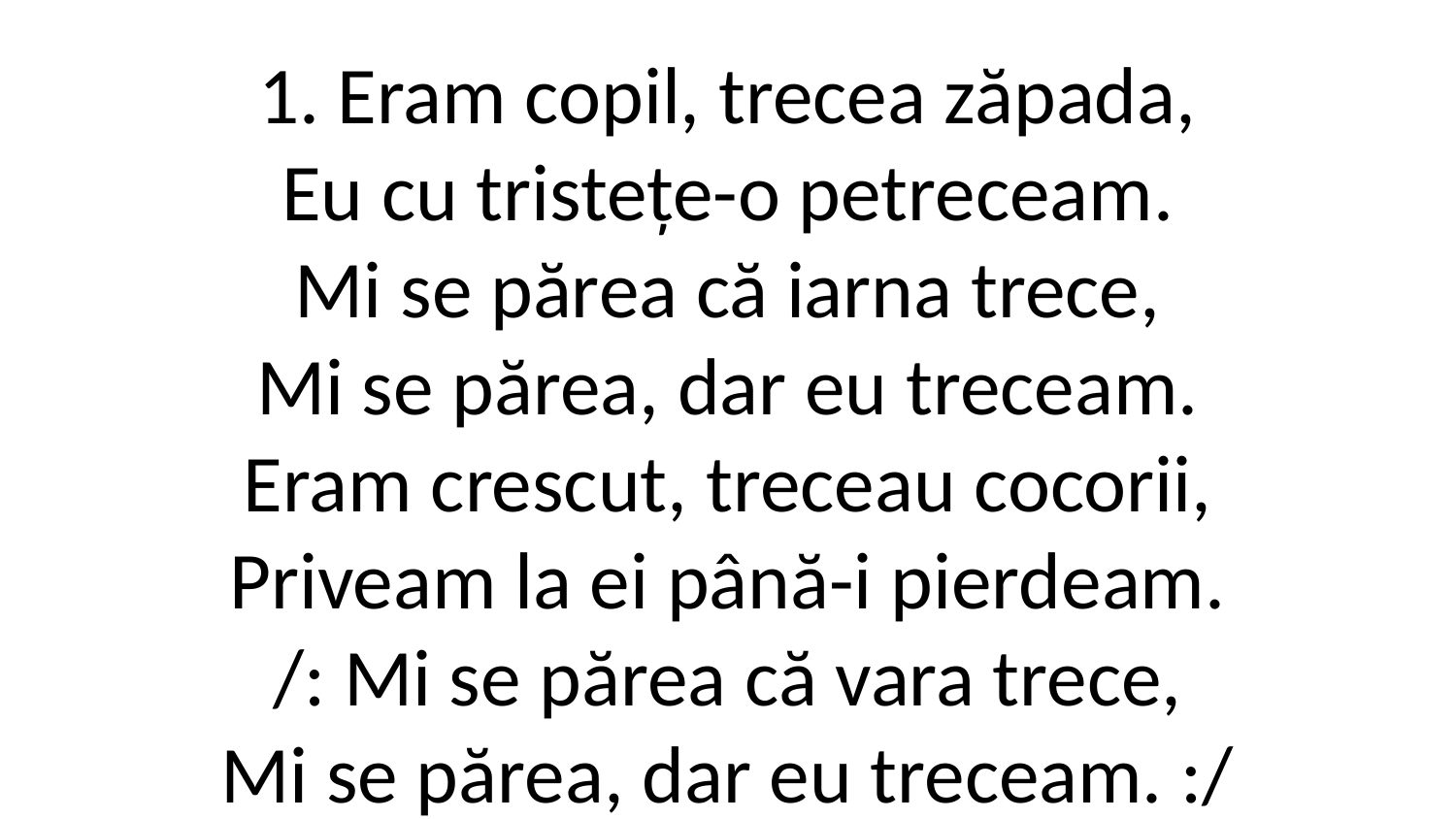

1. Eram copil, trecea zăpada,
Eu cu tristețe-o petreceam.
Mi se părea că iarna trece,
Mi se părea, dar eu treceam.
Eram crescut, treceau cocorii,
Priveam la ei până-i pierdeam.
/: Mi se părea că vara trece,
Mi se părea, dar eu treceam. :/